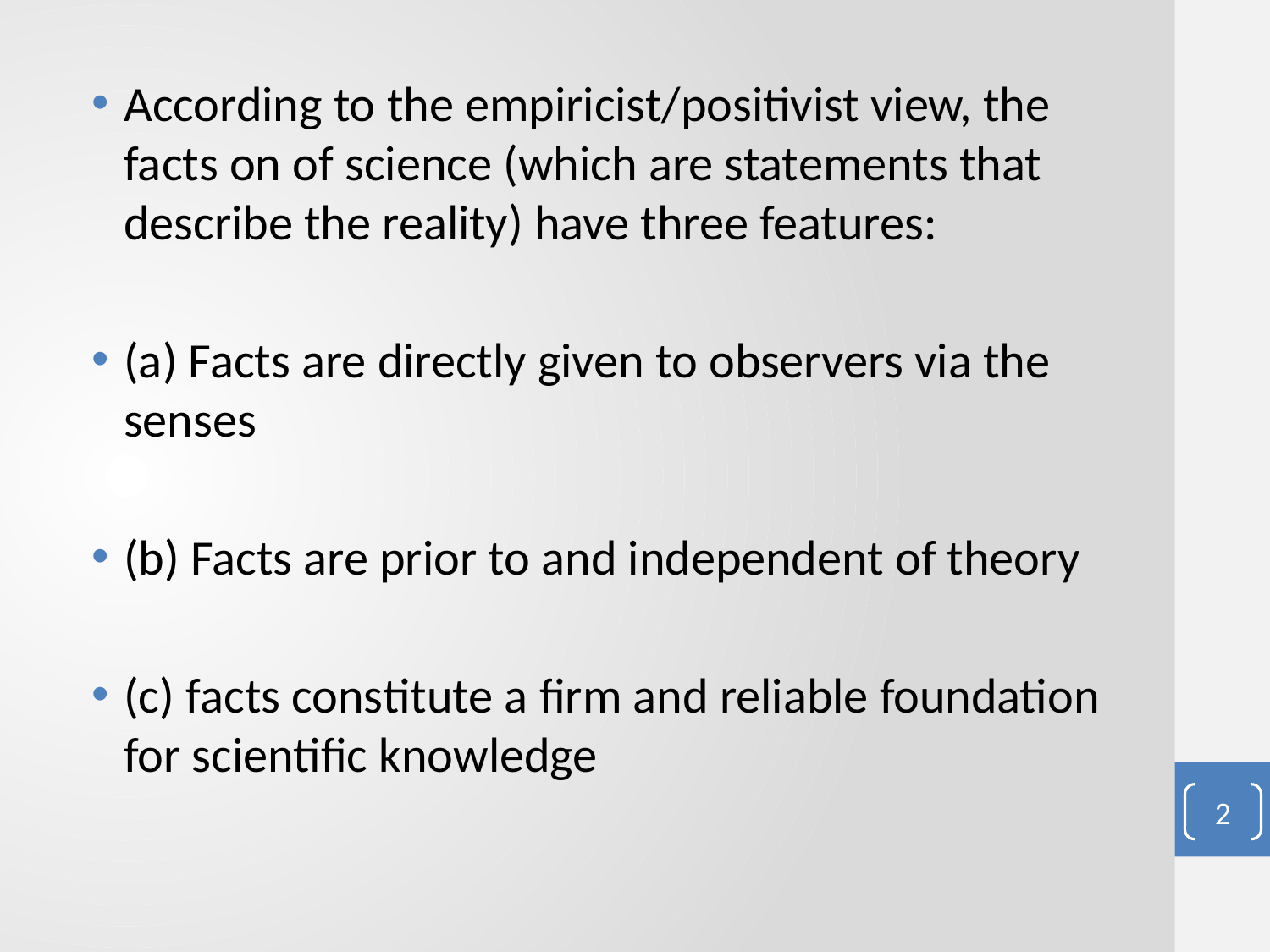

#
According to the empiricist/positivist view, the facts on of science (which are statements that describe the reality) have three features:

(a) Facts are directly given to observers via the senses

(b) Facts are prior to and independent of theory

(c) facts constitute a firm and reliable foundation for scientific knowledge
2